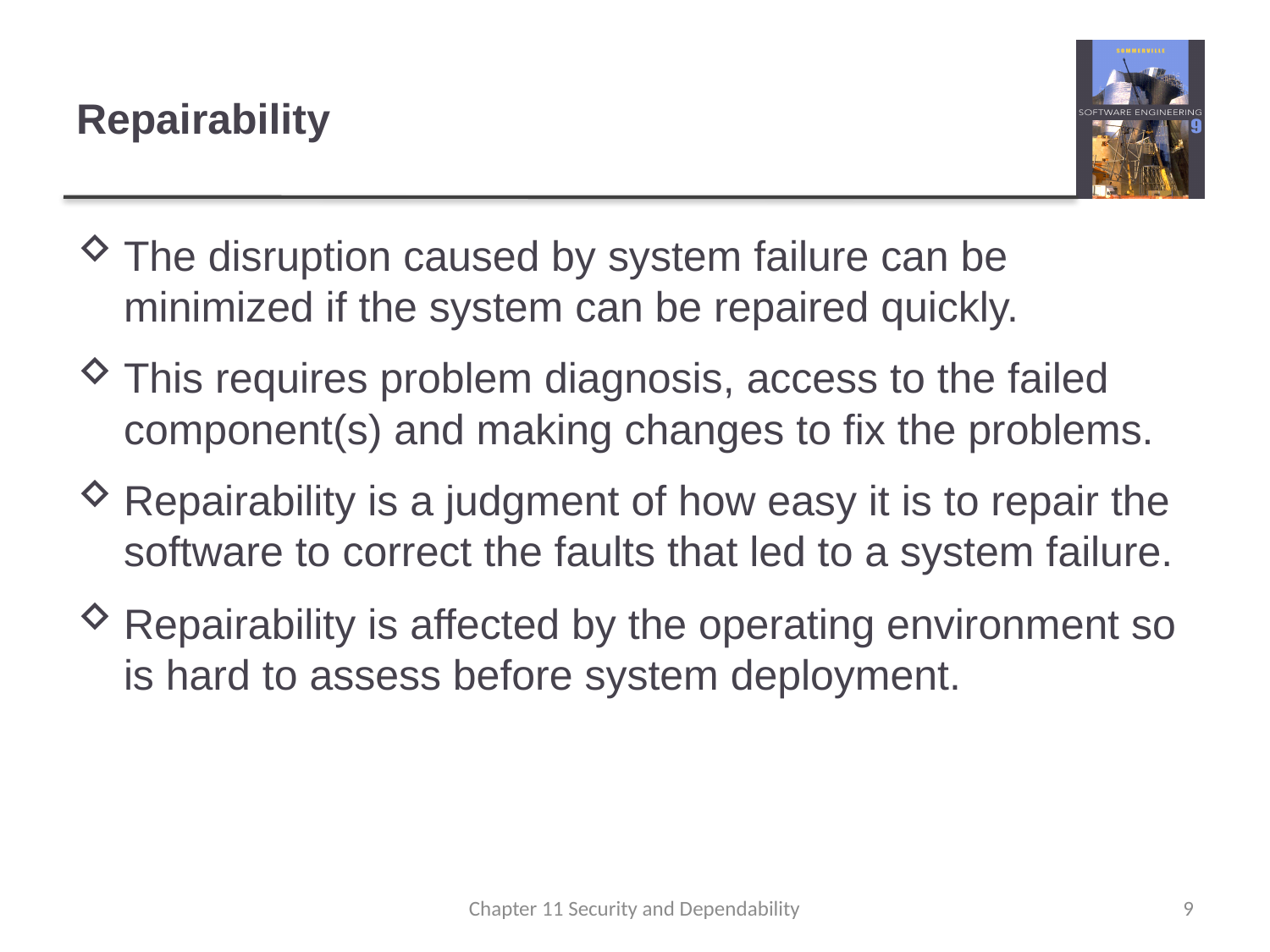

# Repairability
The disruption caused by system failure can be minimized if the system can be repaired quickly.
This requires problem diagnosis, access to the failed component(s) and making changes to fix the problems.
Repairability is a judgment of how easy it is to repair the software to correct the faults that led to a system failure.
Repairability is affected by the operating environment so is hard to assess before system deployment.
Chapter 11 Security and Dependability
9